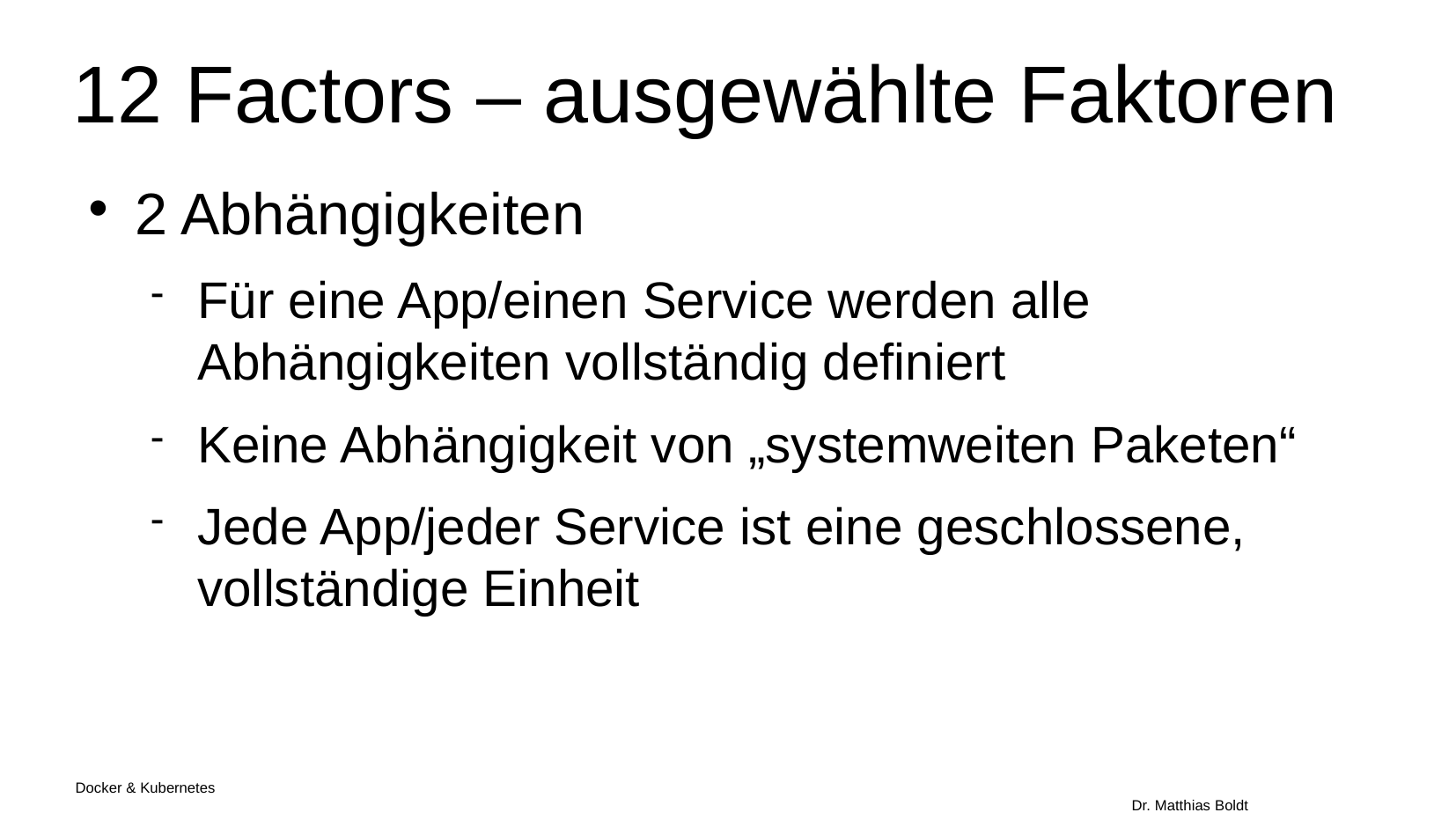

12 Factors – ausgewählte Faktoren
2 Abhängigkeiten
Für eine App/einen Service werden alle Abhängigkeiten vollständig definiert
Keine Abhängigkeit von „systemweiten Paketen“
Jede App/jeder Service ist eine geschlossene, vollständige Einheit
Docker & Kubernetes																Dr. Matthias Boldt